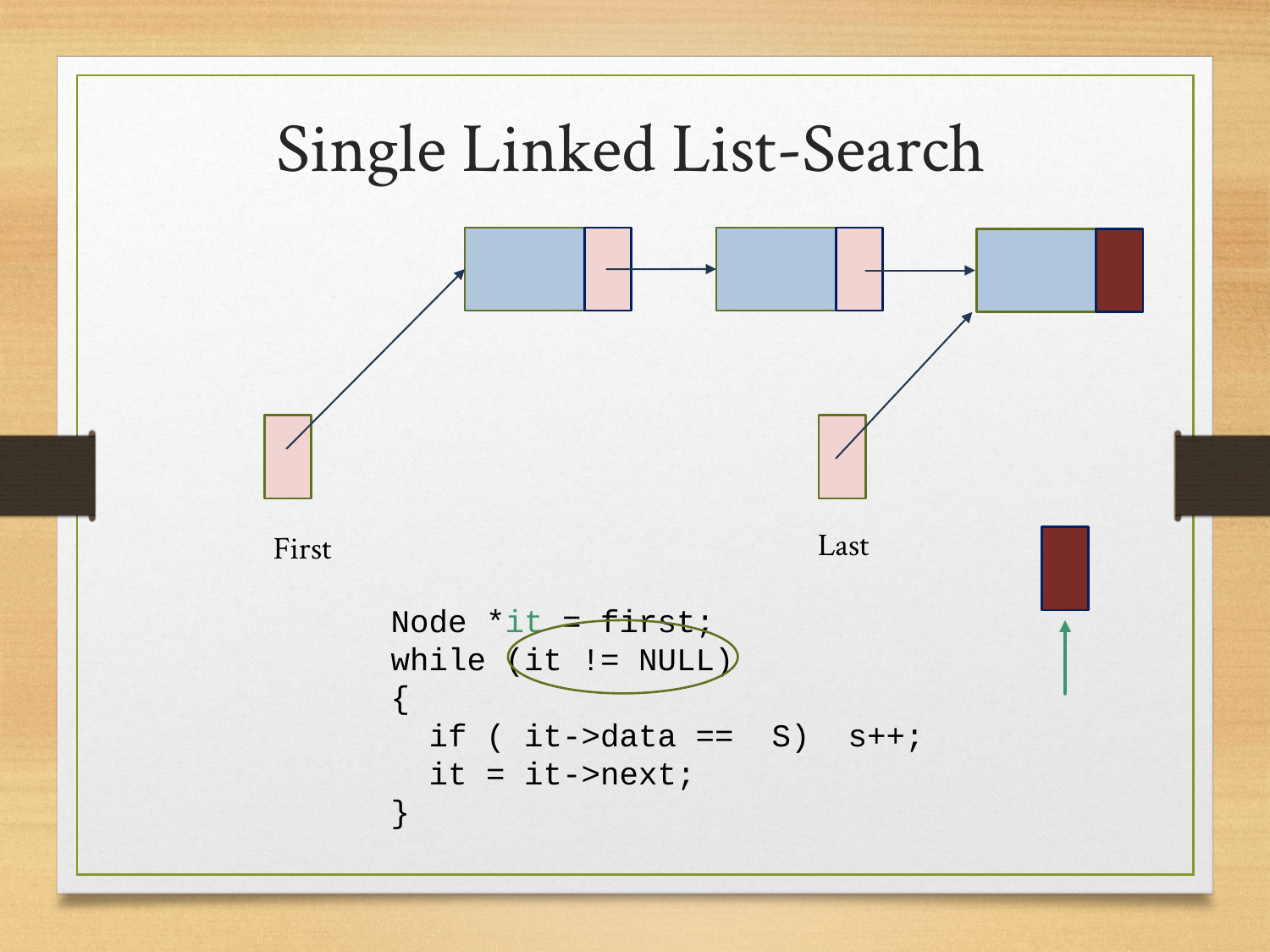

Single Linked List-Search

Last
First

    Node *it = first;
    while (it != NULL)
    {
      if ( it->data ==  S)  s++;
      it = it->next;
    }